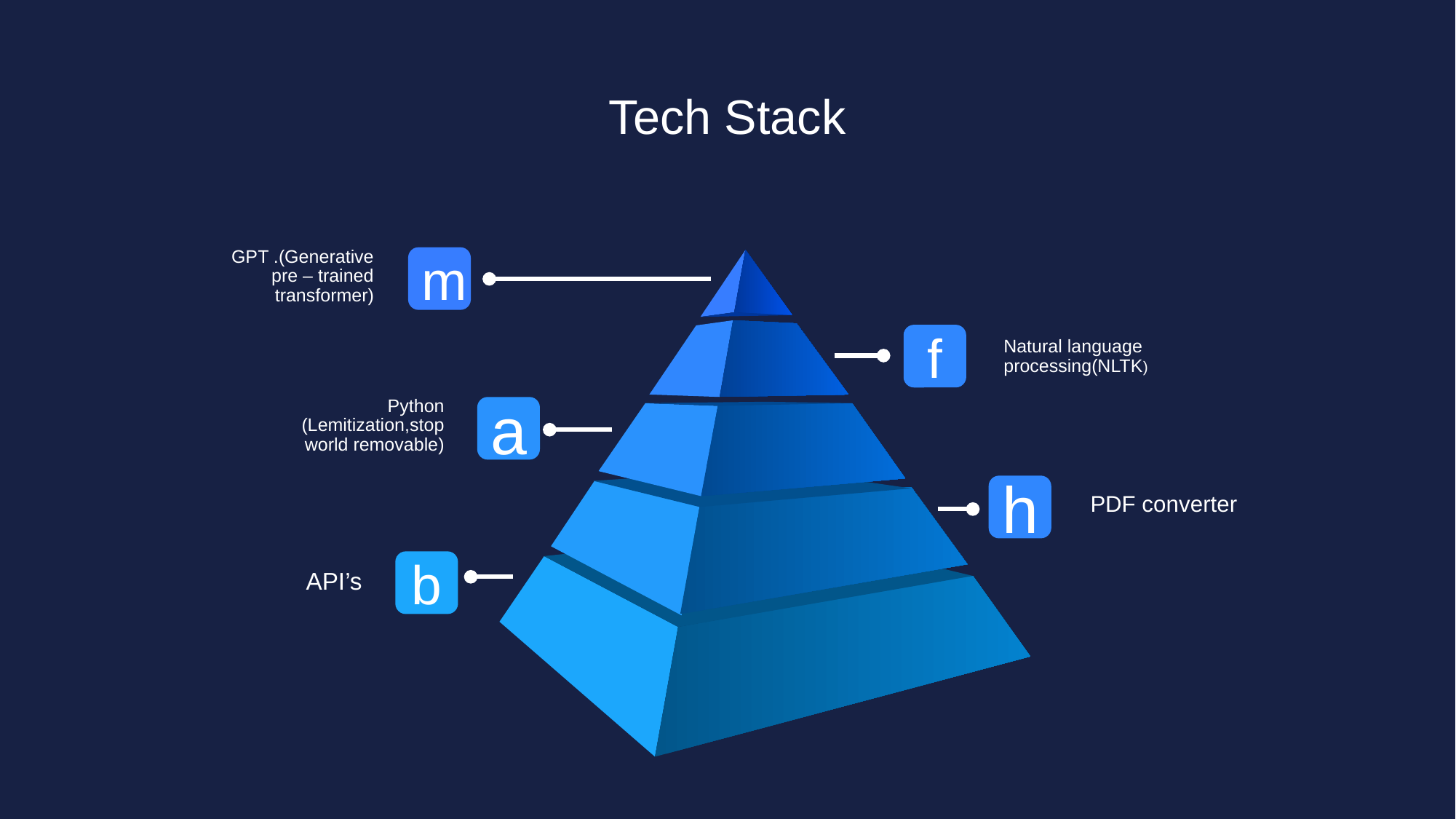

Tech Stack
GPT .(Generative pre – trained transformer)
m

f
Natural language processing(NLTK)
Python (Lemitization,stop world removable)
a

h
PDF converter

b
API’s